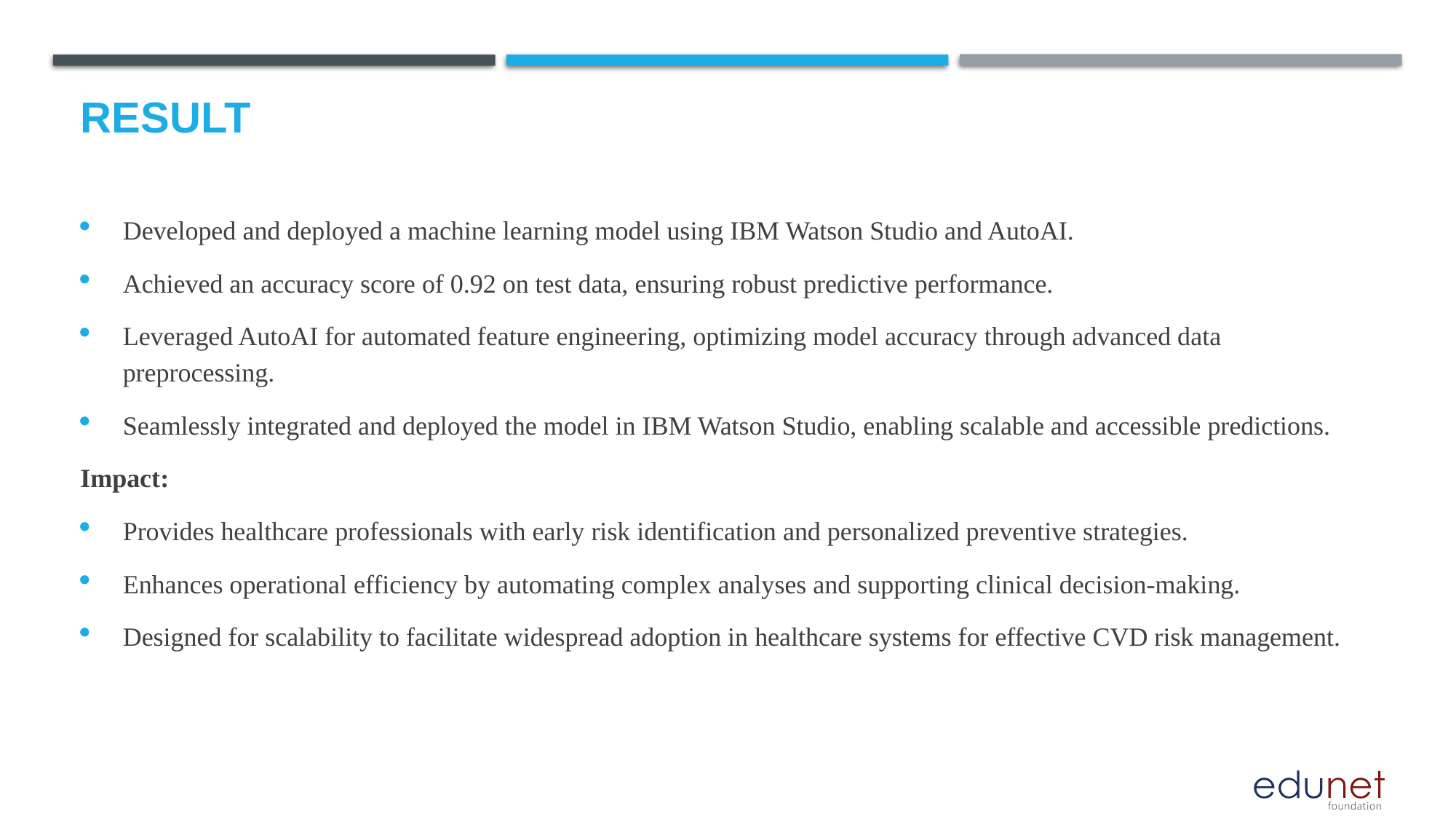

# Result

Developed and deployed a machine learning model using IBM Watson Studio and AutoAI.
Achieved an accuracy score of 0.92 on test data, ensuring robust predictive performance.
Leveraged AutoAI for automated feature engineering, optimizing model accuracy through advanced data preprocessing.
Seamlessly integrated and deployed the model in IBM Watson Studio, enabling scalable and accessible predictions.
Impact:
Provides healthcare professionals with early risk identification and personalized preventive strategies.
Enhances operational efficiency by automating complex analyses and supporting clinical decision-making.
Designed for scalability to facilitate widespread adoption in healthcare systems for effective CVD risk management.